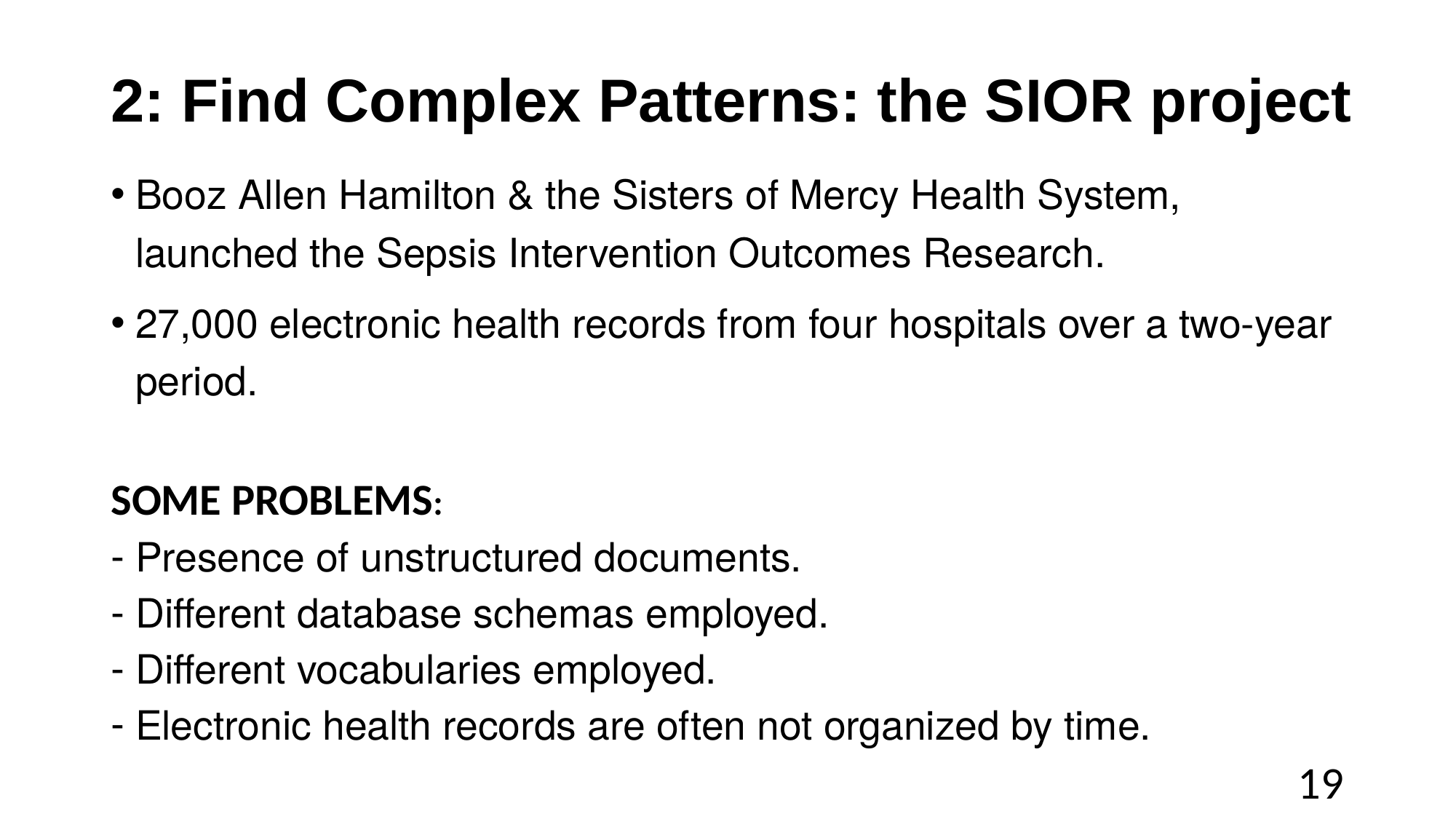

# 2: Find Complex Patterns: the SIOR project
Booz Allen Hamilton & the Sisters of Mercy Health System, launched the Sepsis Intervention Outcomes Research.
27,000 electronic health records from four hospitals over a two-year period.

SOME PROBLEMS:
Presence of unstructured documents.
Different database schemas employed.
Different vocabularies employed.
Electronic health records are often not organized by time.

19